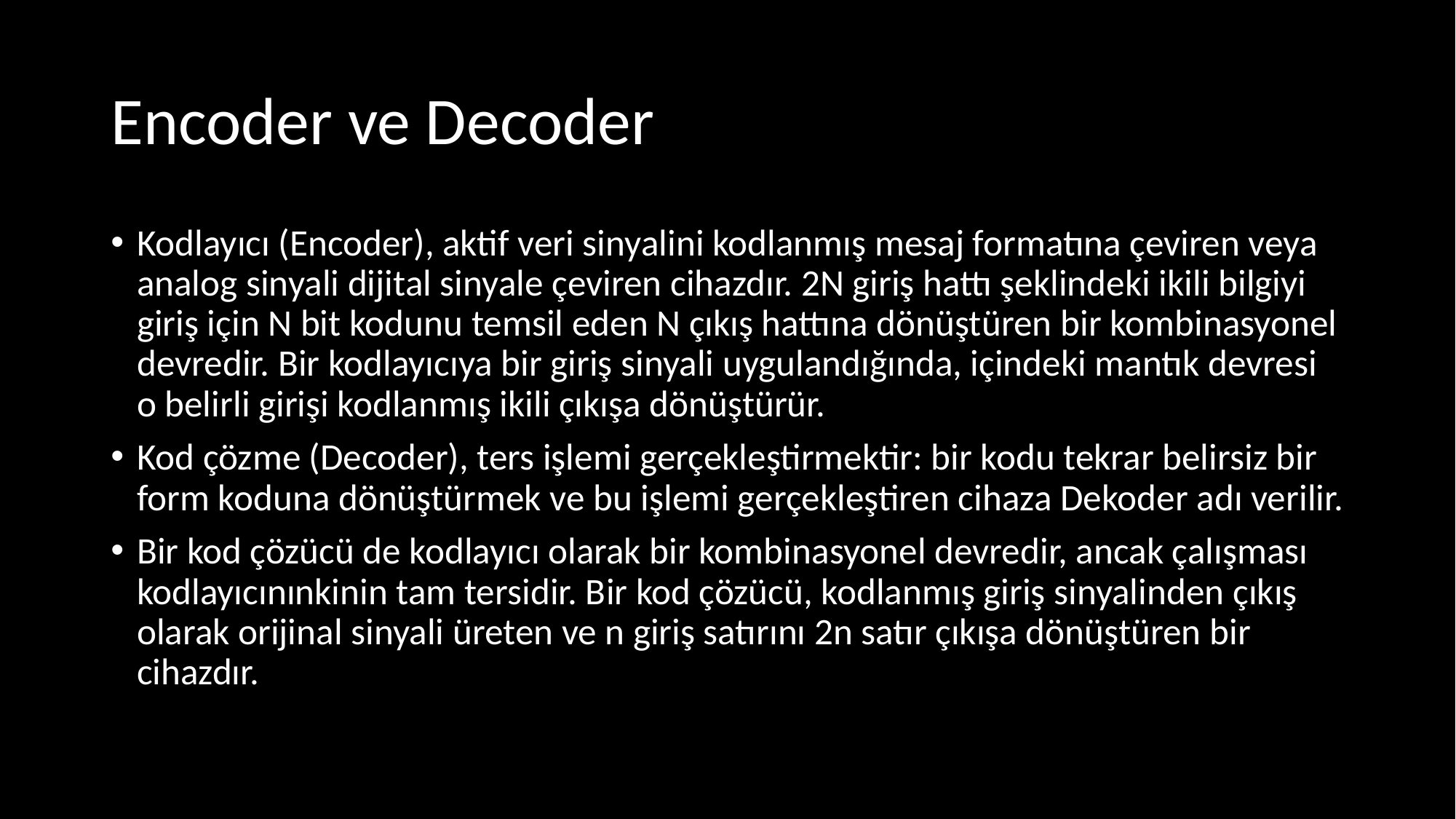

# Encoder ve Decoder
Kodlayıcı (Encoder), aktif veri sinyalini kodlanmış mesaj formatına çeviren veya analog sinyali dijital sinyale çeviren cihazdır. 2N giriş hattı şeklindeki ikili bilgiyi giriş için N bit kodunu temsil eden N çıkış hattına dönüştüren bir kombinasyonel devredir. Bir kodlayıcıya bir giriş sinyali uygulandığında, içindeki mantık devresi o belirli girişi kodlanmış ikili çıkışa dönüştürür.
Kod çözme (Decoder), ters işlemi gerçekleştirmektir: bir kodu tekrar belirsiz bir form koduna dönüştürmek ve bu işlemi gerçekleştiren cihaza Dekoder adı verilir.
Bir kod çözücü de kodlayıcı olarak bir kombinasyonel devredir, ancak çalışması kodlayıcınınkinin tam tersidir. Bir kod çözücü, kodlanmış giriş sinyalinden çıkış olarak orijinal sinyali üreten ve n giriş satırını 2n satır çıkışa dönüştüren bir cihazdır.